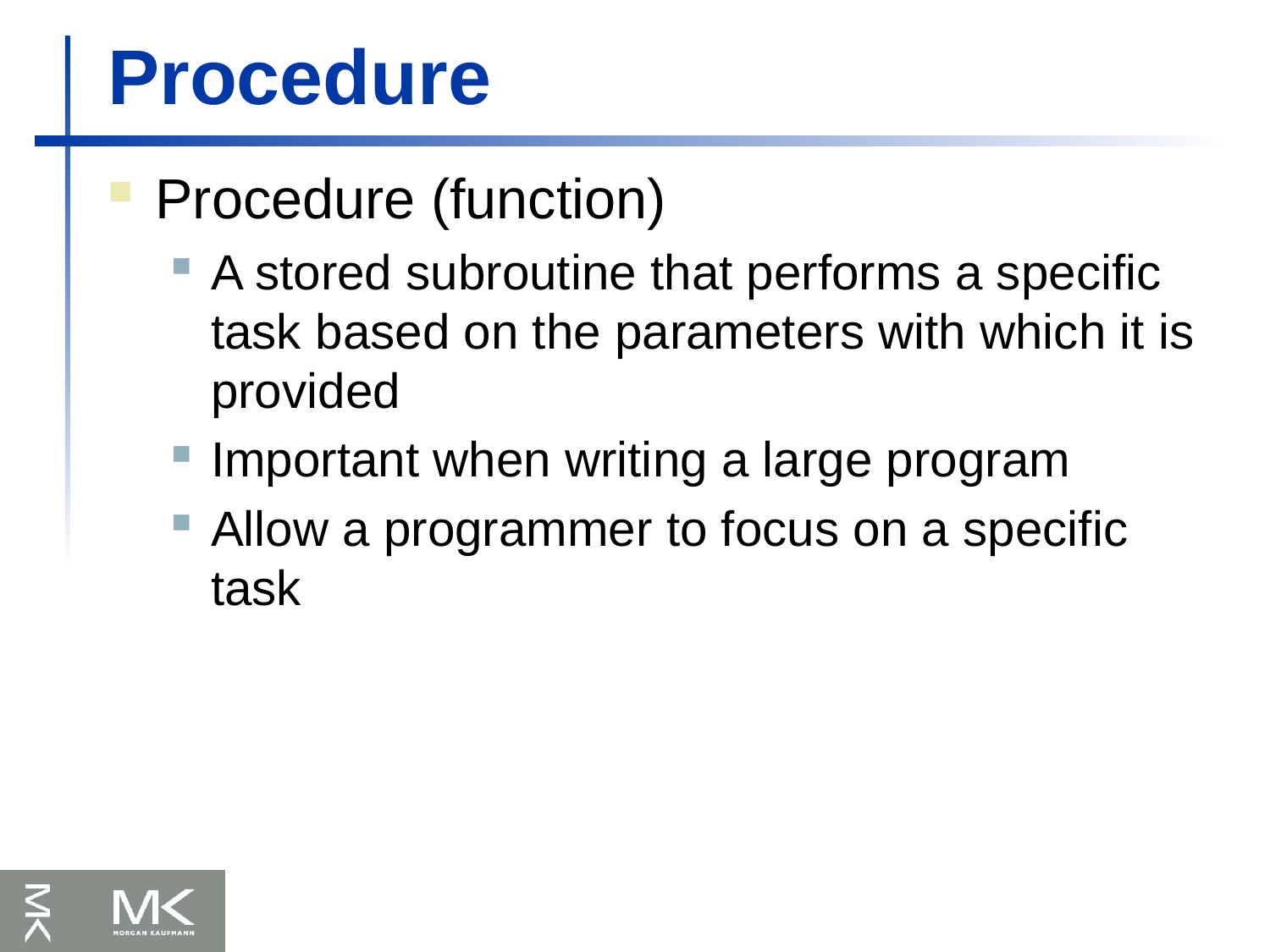

# Procedure
Procedure (function)
A stored subroutine that performs a specific task based on the parameters with which it is provided
Important when writing a large program
Allow a programmer to focus on a specific task